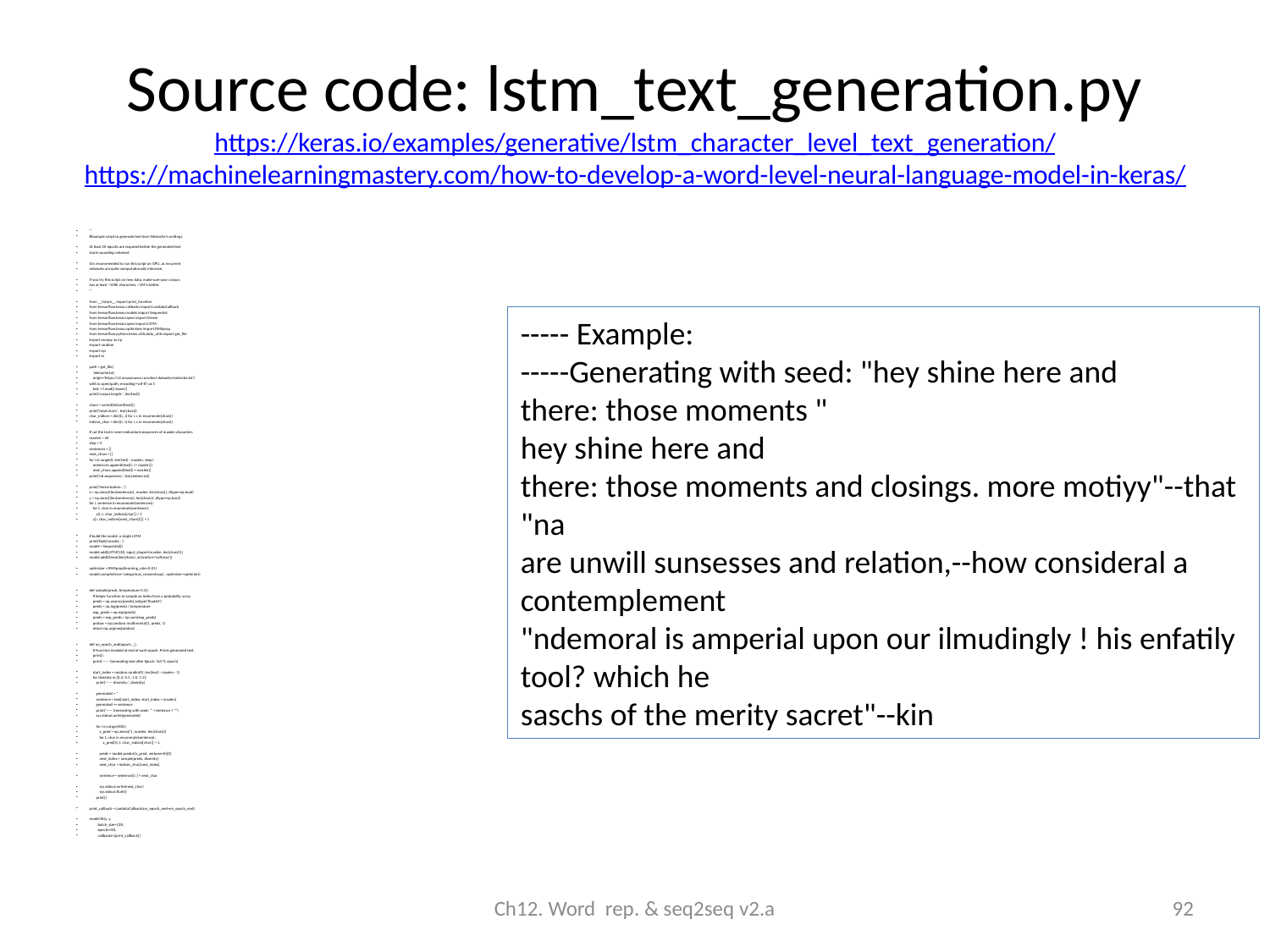

# Source code: lstm_text_generation.py https://keras.io/examples/generative/lstm_character_level_text_generation/ https://machinelearningmastery.com/how-to-develop-a-word-level-neural-language-model-in-keras/
'''
#Example script to generate text from Nietzsche's writings.

At least 20 epochs are required before the generated text
starts sounding coherent.

It is recommended to run this script on GPU, as recurrent
networks are quite computationally intensive.

If you try this script on new data, make sure your corpus
has at least ~100k characters. ~1M is better.
'''

from __future__ import print_function
from tensorflow.keras.callbacks import LambdaCallback
from tensorflow.keras.models import Sequential
from tensorflow.keras.layers import Dense
from tensorflow.keras.layers import LSTM
from tensorflow.keras.optimizers import RMSprop
from tensorflow.python.keras.utils.data_utils import get_file
import numpy as np
import random
import sys
import io

path = get_file(
    'nietzsche.txt',
    origin='https://s3.amazonaws.com/text-datasets/nietzsche.txt')
with io.open(path, encoding='utf-8') as f:
    text = f.read().lower()
print('corpus length:', len(text))

chars = sorted(list(set(text)))
print('total chars:', len(chars))
char_indices = dict((c, i) for i, c in enumerate(chars))
indices_char = dict((i, c) for i, c in enumerate(chars))

# cut the text in semi-redundant sequences of maxlen characters
maxlen = 40
step = 3
sentences = []
next_chars = []
for i in range(0, len(text) - maxlen, step):
    sentences.append(text[i: i + maxlen])
    next_chars.append(text[i + maxlen])
print('nb sequences:', len(sentences))

print('Vectorization...')
x = np.zeros((len(sentences), maxlen, len(chars)), dtype=np.bool)
y = np.zeros((len(sentences), len(chars)), dtype=np.bool)
for i, sentence in enumerate(sentences):
    for t, char in enumerate(sentence):
        x[i, t, char_indices[char]] = 1
    y[i, char_indices[next_chars[i]]] = 1

# build the model: a single LSTM
print('Build model...')
model = Sequential()
model.add(LSTM(128, input_shape=(maxlen, len(chars))))
model.add(Dense(len(chars), activation='softmax'))

optimizer = RMSprop(learning_rate=0.01)
model.compile(loss='categorical_crossentropy', optimizer=optimizer)

def sample(preds, temperature=1.0):
    # helper function to sample an index from a probability array
    preds = np.asarray(preds).astype('float64')
    preds = np.log(preds) / temperature
    exp_preds = np.exp(preds)
    preds = exp_preds / np.sum(exp_preds)
    probas = np.random.multinomial(1, preds, 1)
    return np.argmax(probas)

def on_epoch_end(epoch, _):
    # Function invoked at end of each epoch. Prints generated text.
    print()
    print('----- Generating text after Epoch: %d' % epoch)

    start_index = random.randint(0, len(text) - maxlen - 1)
    for diversity in [0.2, 0.5, 1.0, 1.2]:
        print('----- diversity:', diversity)

        generated = ''
        sentence = text[start_index: start_index + maxlen]
        generated += sentence
        print('----- Generating with seed: "' + sentence + '"')
        sys.stdout.write(generated)

        for i in range(400):
            x_pred = np.zeros((1, maxlen, len(chars)))
            for t, char in enumerate(sentence):
                x_pred[0, t, char_indices[char]] = 1.

            preds = model.predict(x_pred, verbose=0)[0]
            next_index = sample(preds, diversity)
            next_char = indices_char[next_index]

            sentence = sentence[1:] + next_char

            sys.stdout.write(next_char)
            sys.stdout.flush()
        print()

print_callback = LambdaCallback(on_epoch_end=on_epoch_end)

model.fit(x, y,
          batch_size=128,
          epochs=60,
          callbacks=[print_callback])
----- Example:
-----Generating with seed: "hey shine here and
there: those moments "
hey shine here and
there: those moments and closings. more motiyy"--that "na
are unwill sunsesses and relation,--how consideral a contemplement
"ndemoral is amperial upon our ilmudingly ! his enfatily tool? which he
saschs of the merity sacret"--kin
Ch12. Word  rep. & seq2seq v2.a
92